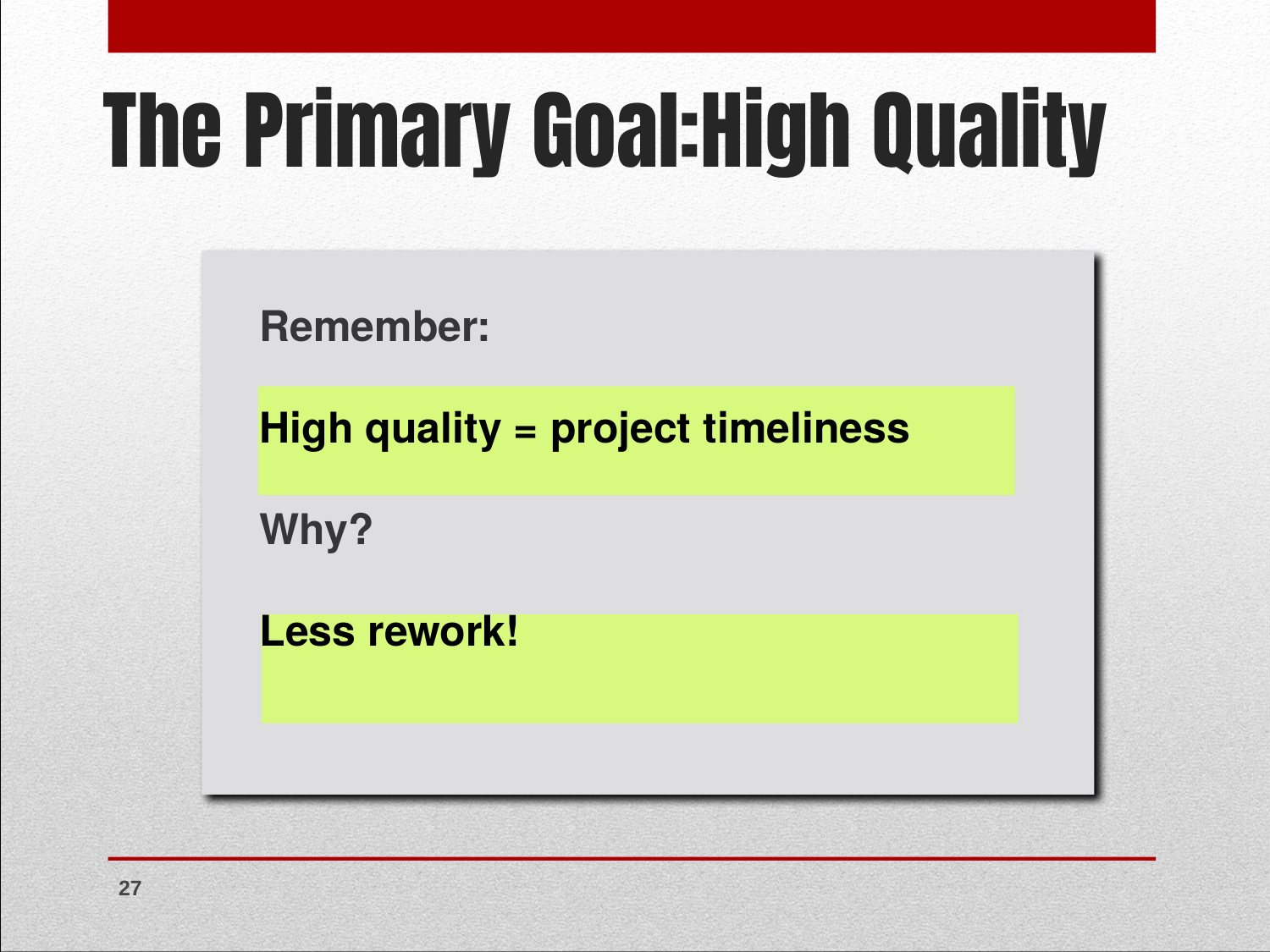

# The Primary Goal:High Quality

Remember:

High quality = project timeliness

Why?

Less rework!

27